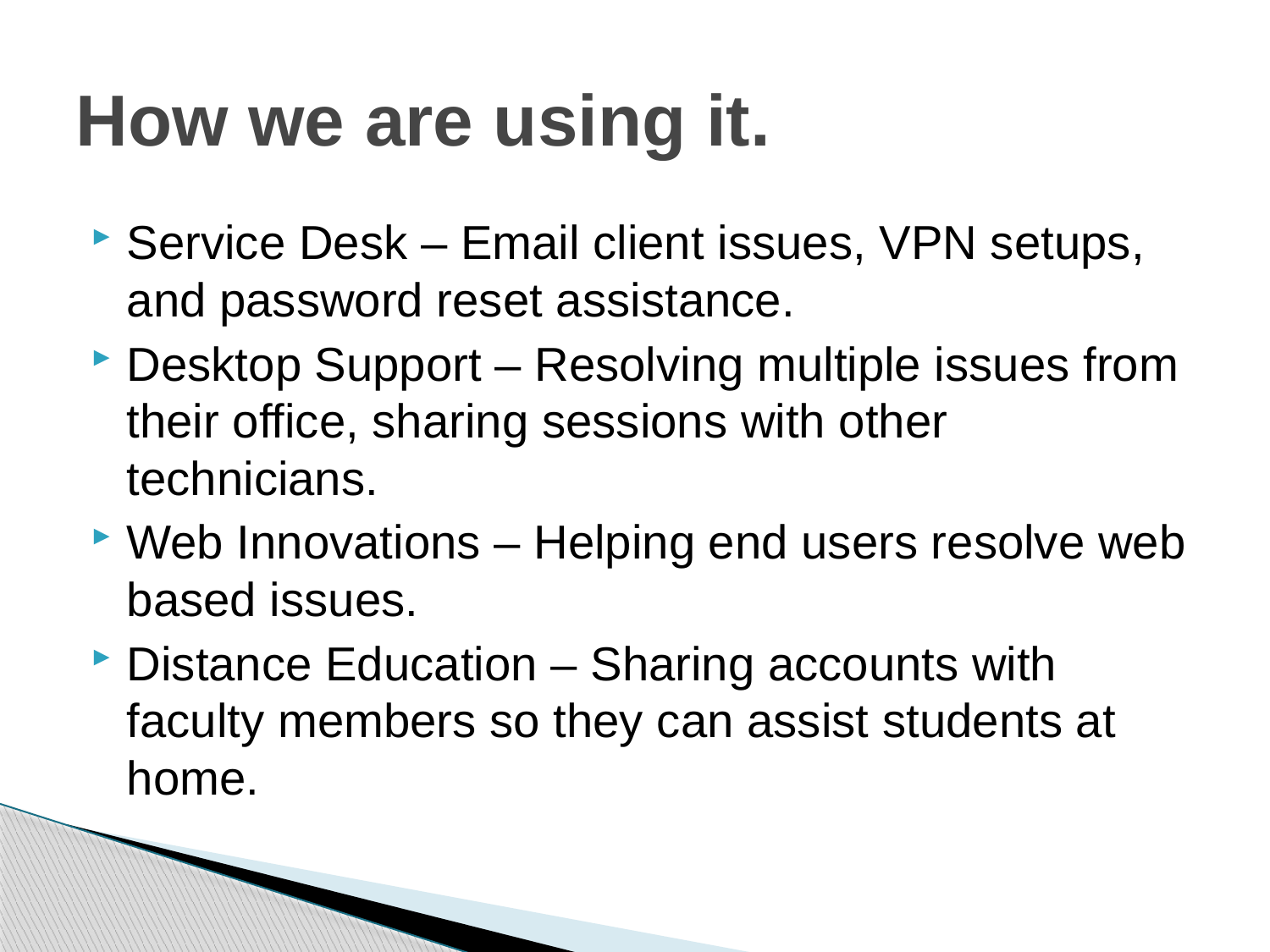

# How we are using it.
Service Desk – Email client issues, VPN setups, and password reset assistance.
Desktop Support – Resolving multiple issues from their office, sharing sessions with other technicians.
Web Innovations – Helping end users resolve web based issues.
Distance Education – Sharing accounts with faculty members so they can assist students at home.